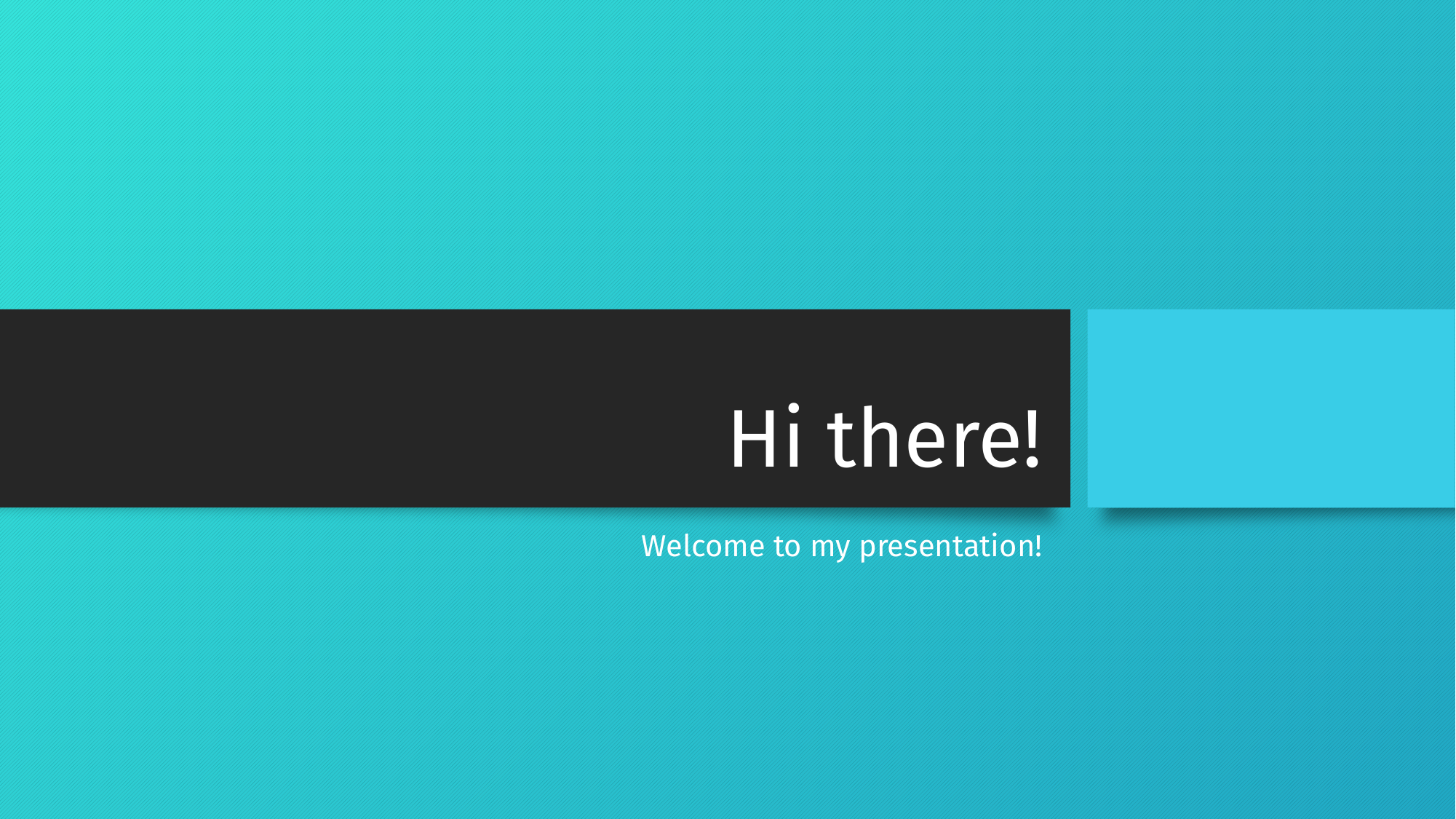

# Hi there!
Welcome to my presentation!